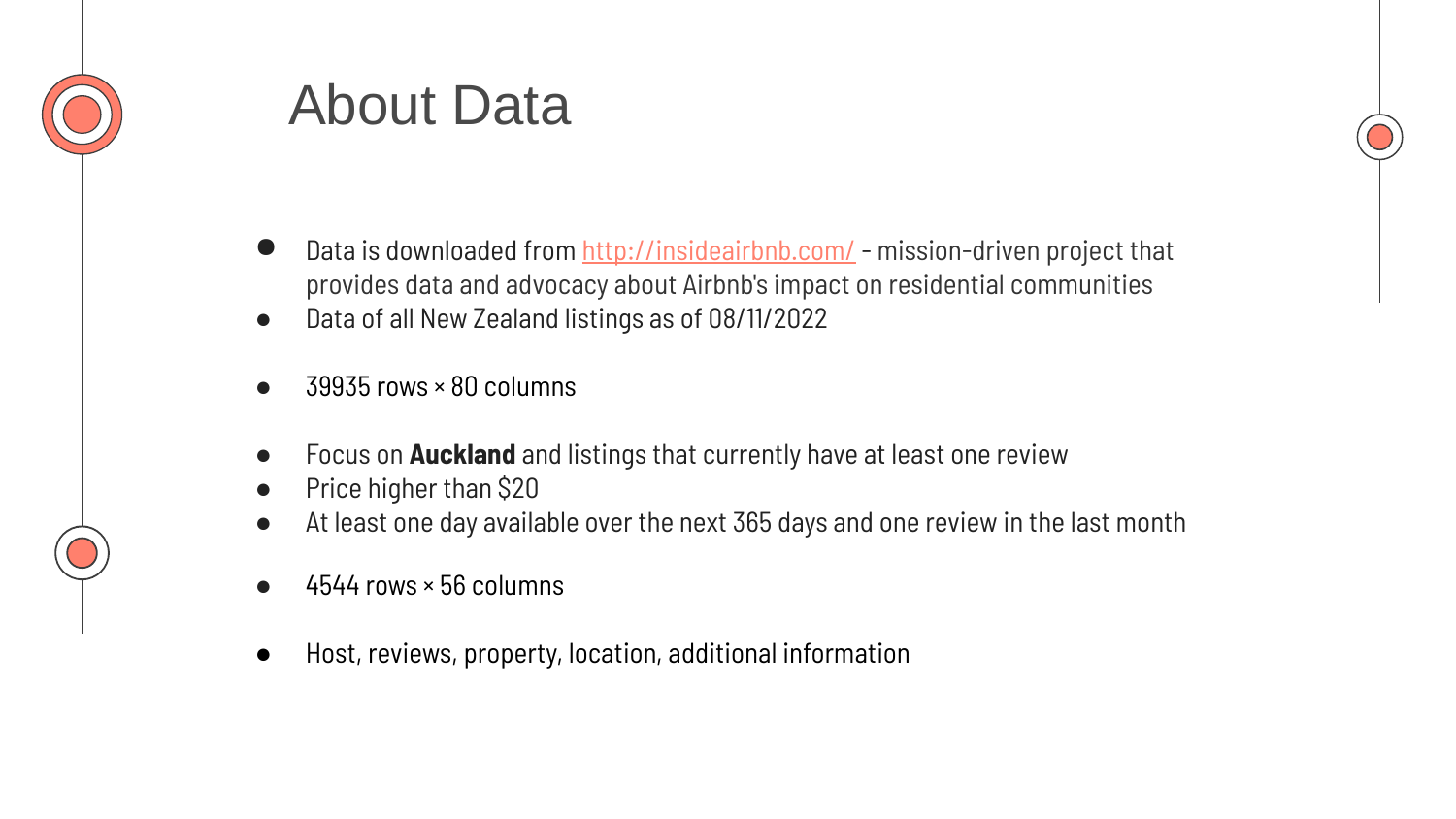

# About Data
Data is downloaded from http://insideairbnb.com/ - mission-driven project that provides data and advocacy about Airbnb's impact on residential communities
Data of all New Zealand listings as of 08/11/2022

39935 rows × 80 columns

Focus on Auckland and listings that currently have at least one review
Price higher than $20
At least one day available over the next 365 days and one review in the last month

4544 rows × 56 columns

Host, reviews, property, location, additional information